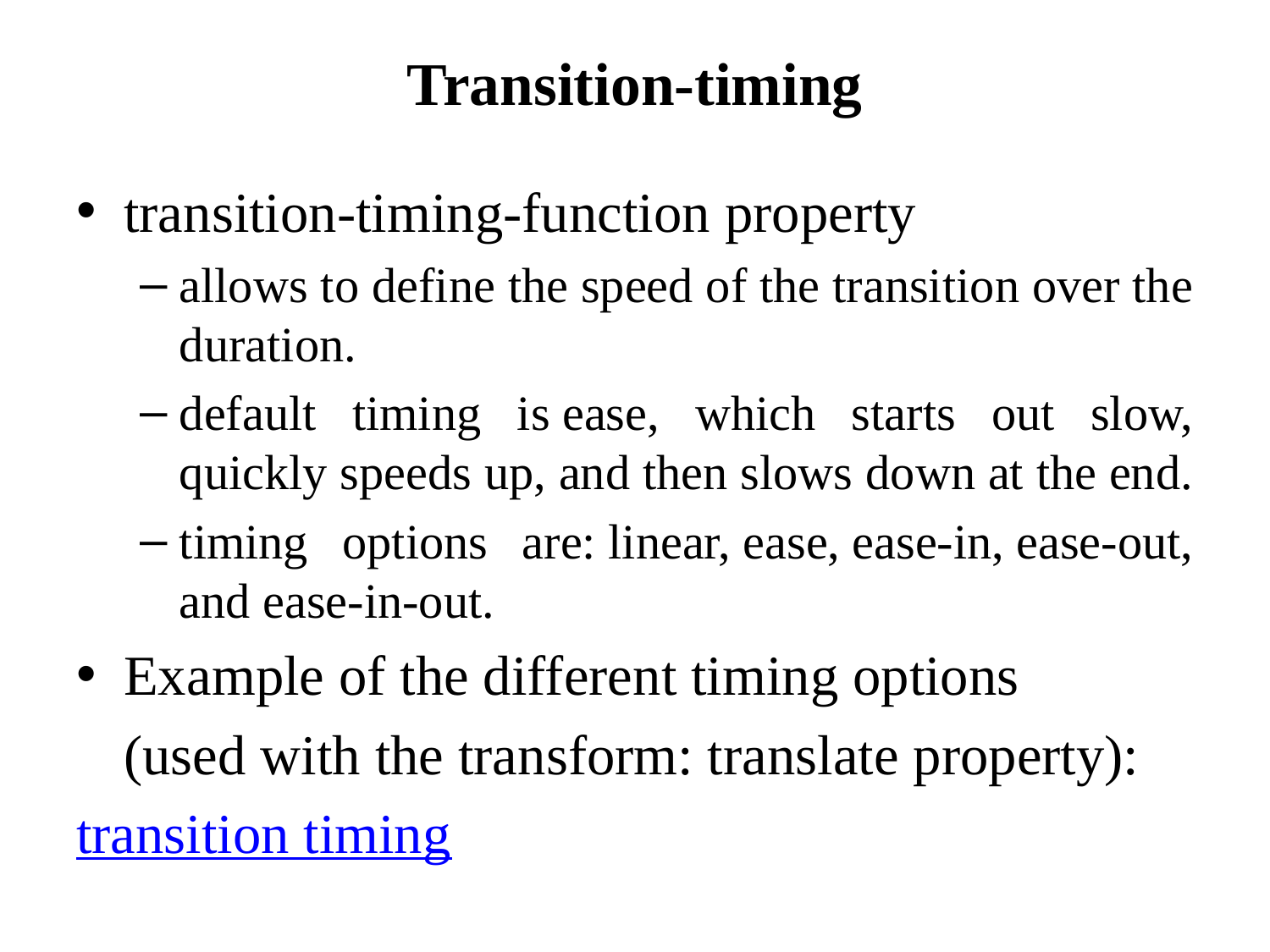

# Transition-timing
transition-timing-function property
allows to define the speed of the transition over the duration.
default timing is ease, which starts out slow, quickly speeds up, and then slows down at the end.
timing options are: linear, ease, ease-in, ease-out, and ease-in-out.
Example of the different timing options
	(used with the transform: translate property):
transition timing